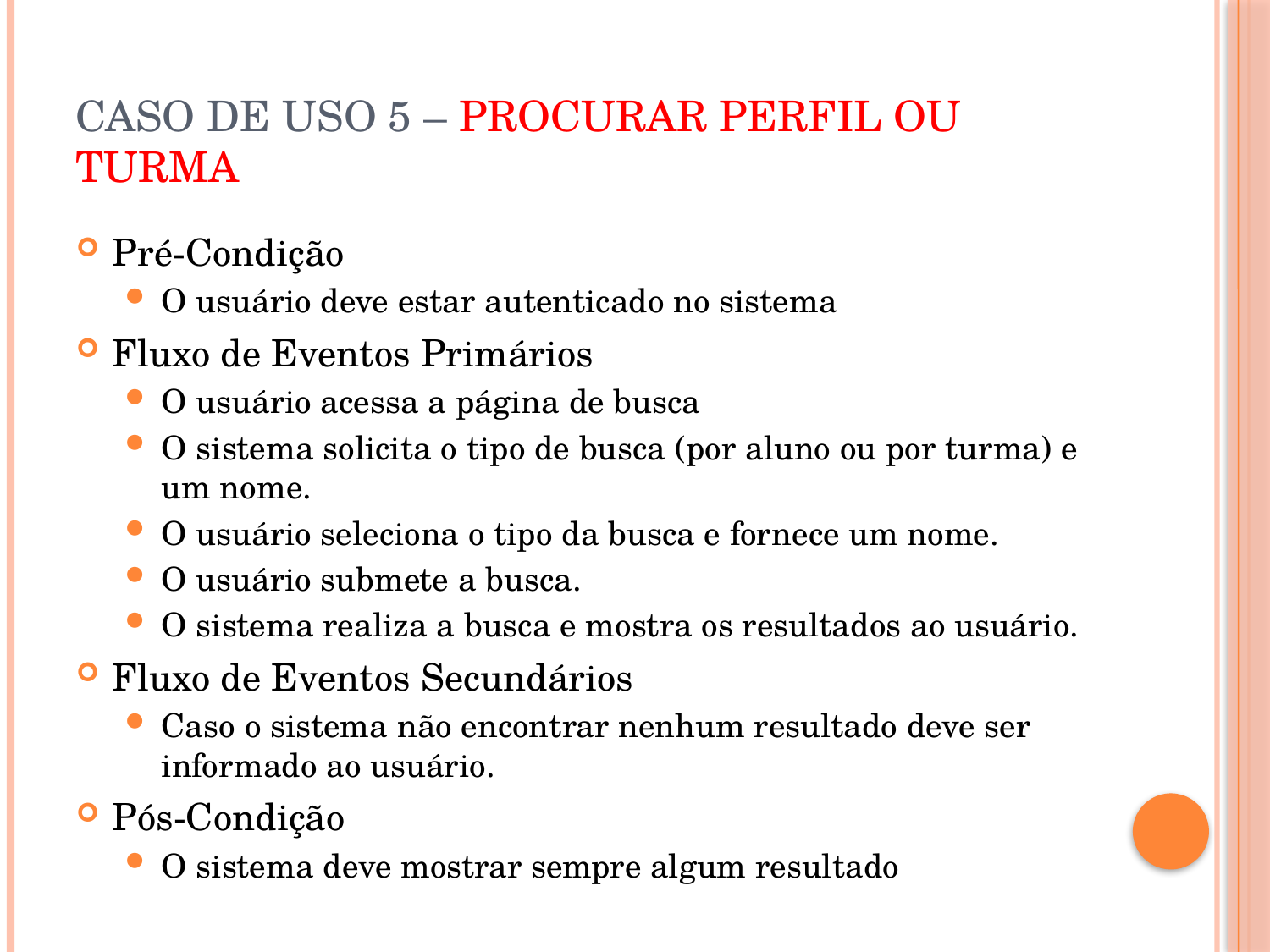

# Caso de Uso 5 – Procurar Perfil ou Turma
Pré-Condição
O usuário deve estar autenticado no sistema
Fluxo de Eventos Primários
O usuário acessa a página de busca
O sistema solicita o tipo de busca (por aluno ou por turma) e um nome.
O usuário seleciona o tipo da busca e fornece um nome.
O usuário submete a busca.
O sistema realiza a busca e mostra os resultados ao usuário.
Fluxo de Eventos Secundários
Caso o sistema não encontrar nenhum resultado deve ser informado ao usuário.
Pós-Condição
O sistema deve mostrar sempre algum resultado